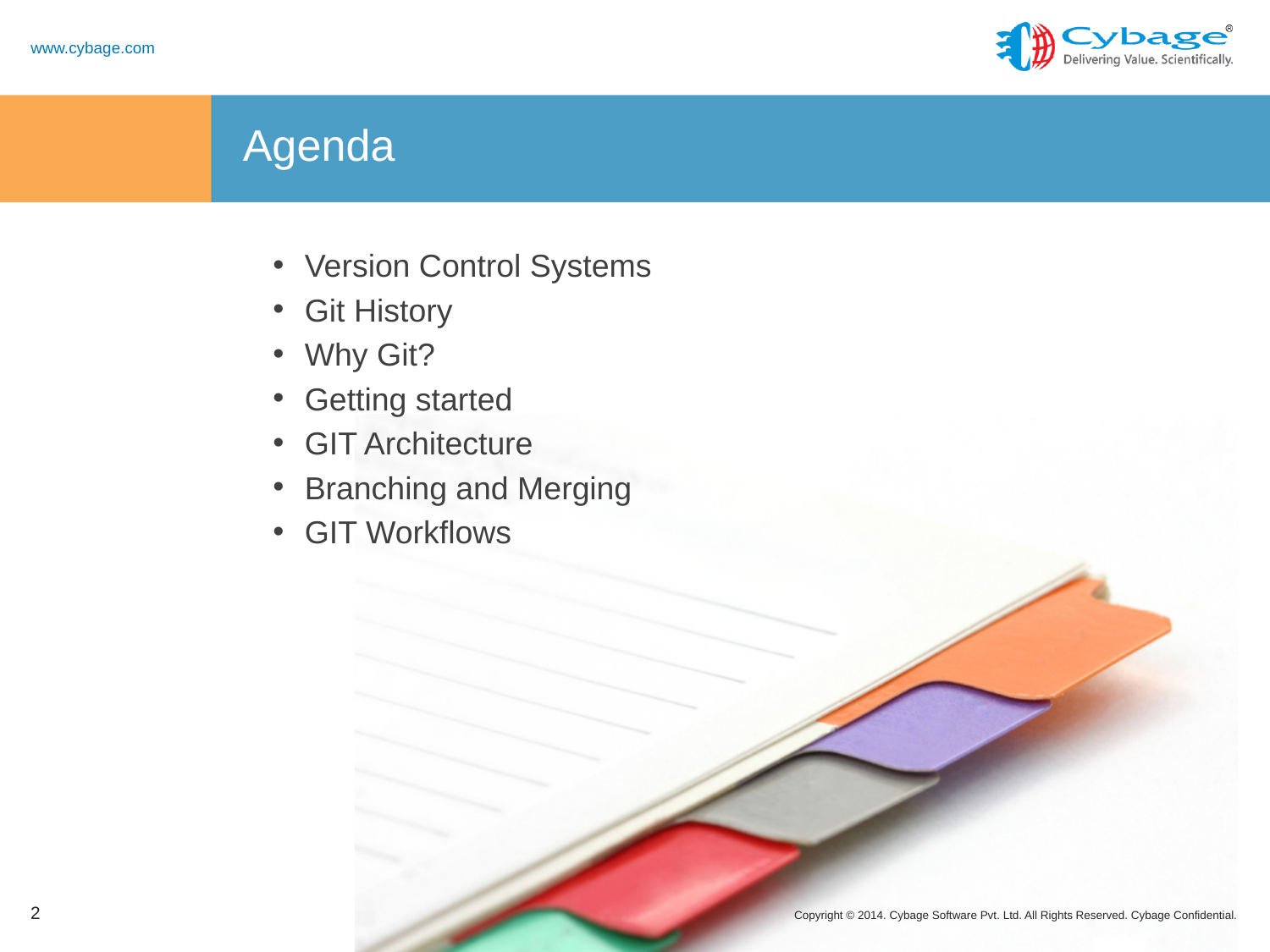

# Agenda
Version Control Systems
Git History
Why Git?
Getting started
GIT Architecture
Branching and Merging
GIT Workflows

2